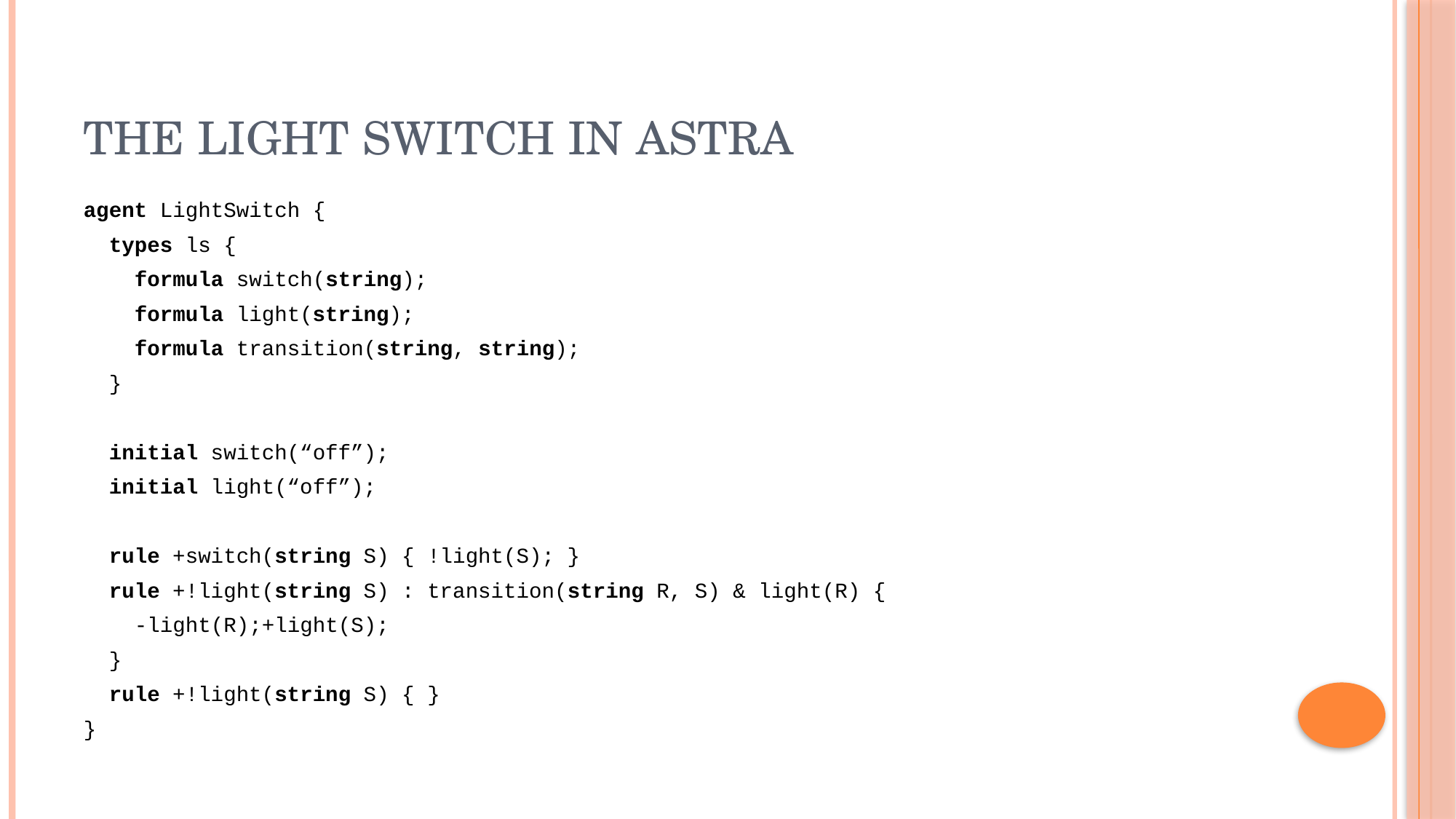

# The Light Switch in ASTRA
agent LightSwitch {
  types ls {
    formula switch(string);
    formula light(string);
    formula transition(string, string);
  }

  initial switch(“off”);
  initial light(“off”);

  rule +switch(string S) { !light(S); }
  rule +!light(string S) : transition(string R, S) & light(R) {
    -light(R);+light(S);
  }
  rule +!light(string S) { }
}